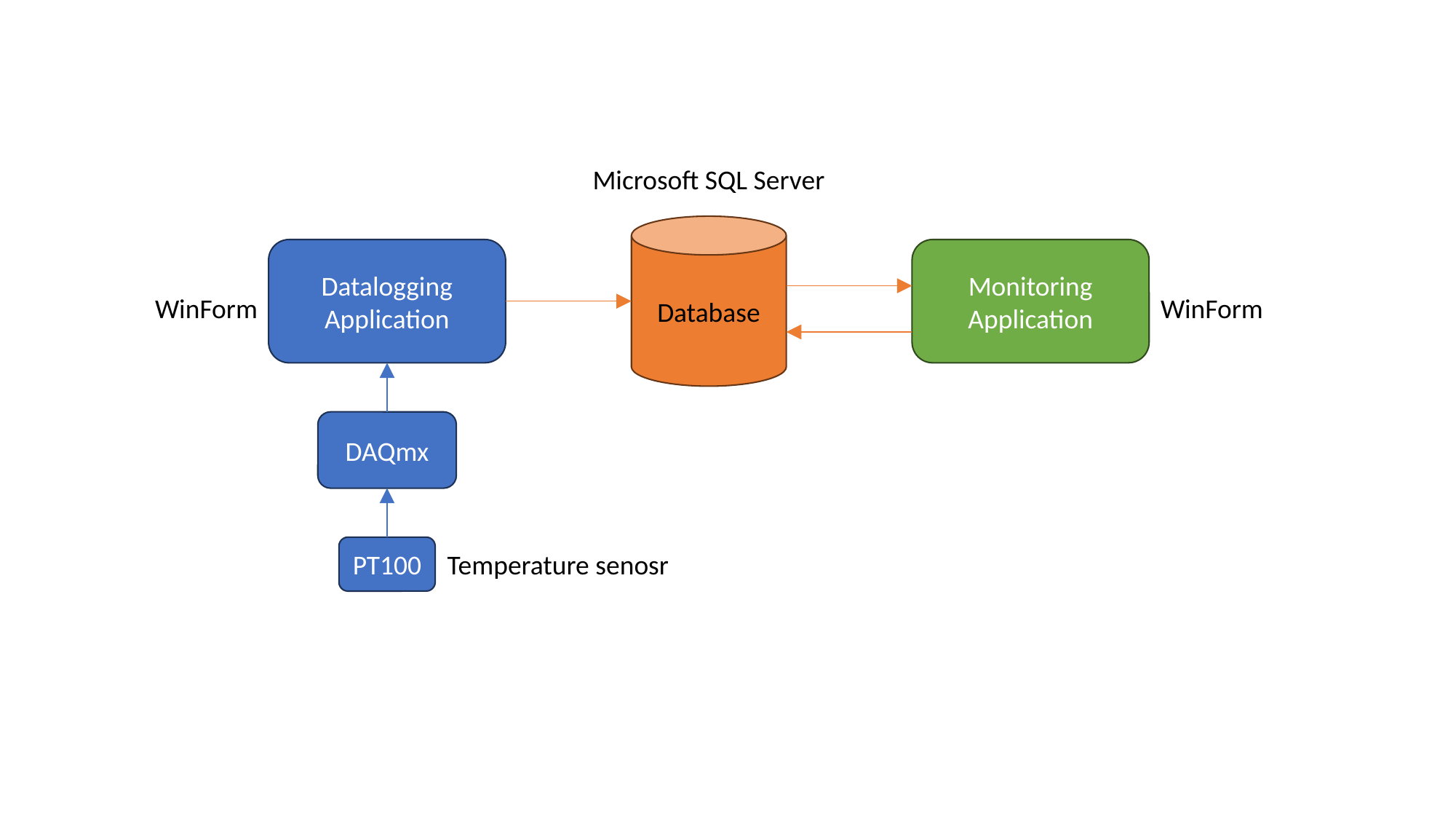

Microsoft SQL Server
Database
Datalogging Application
Monitoring Application
WinForm
WinForm
DAQmx
PT100
Temperature senosr